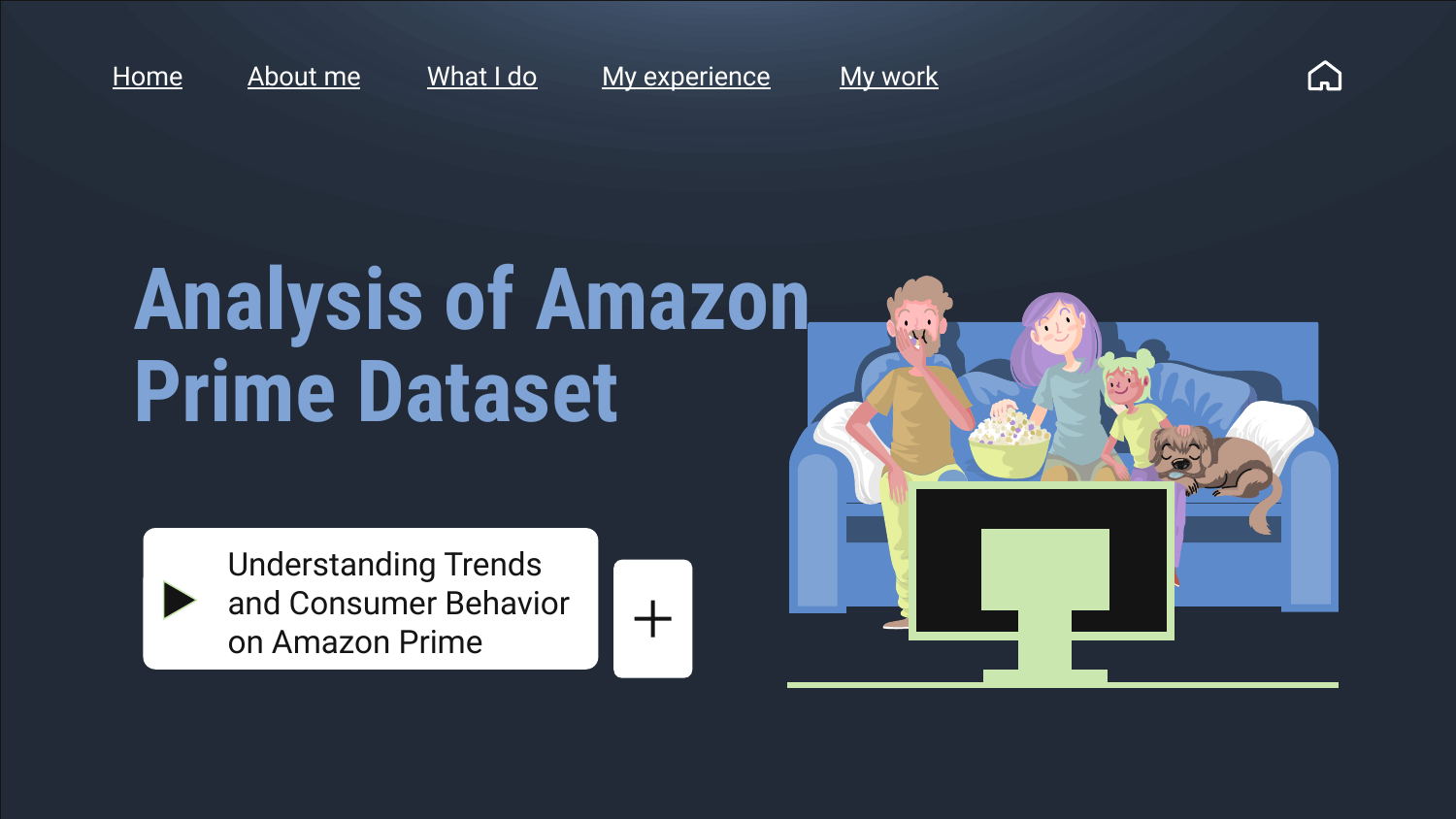

Home
About me
What I do
My experience
My work

# Analysis of Amazon Prime Dataset

Understanding Trends and Consumer Behavior on Amazon Prime